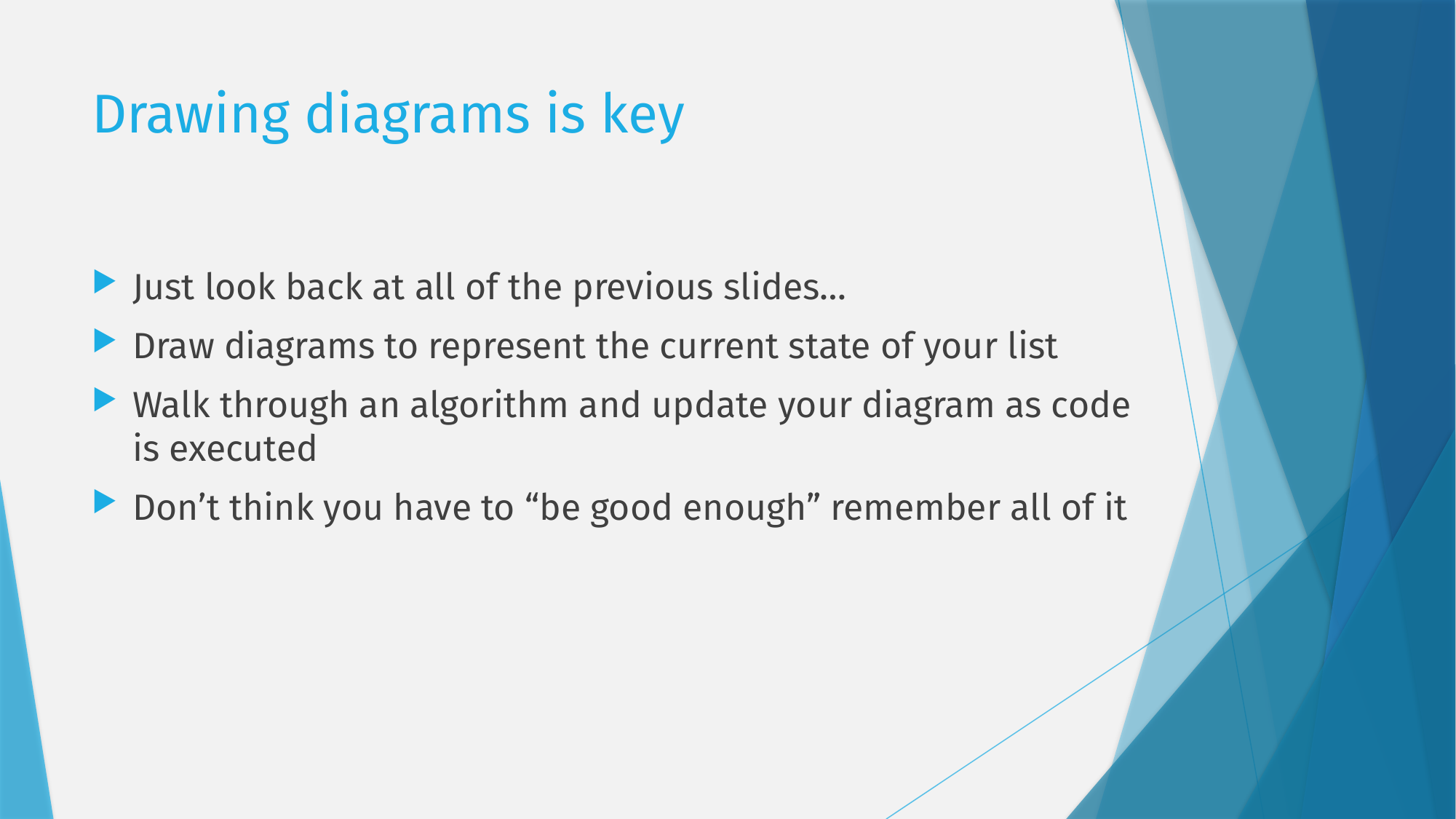

# Drawing diagrams is key
Just look back at all of the previous slides…
Draw diagrams to represent the current state of your list
Walk through an algorithm and update your diagram as code is executed
Don’t think you have to “be good enough” remember all of it